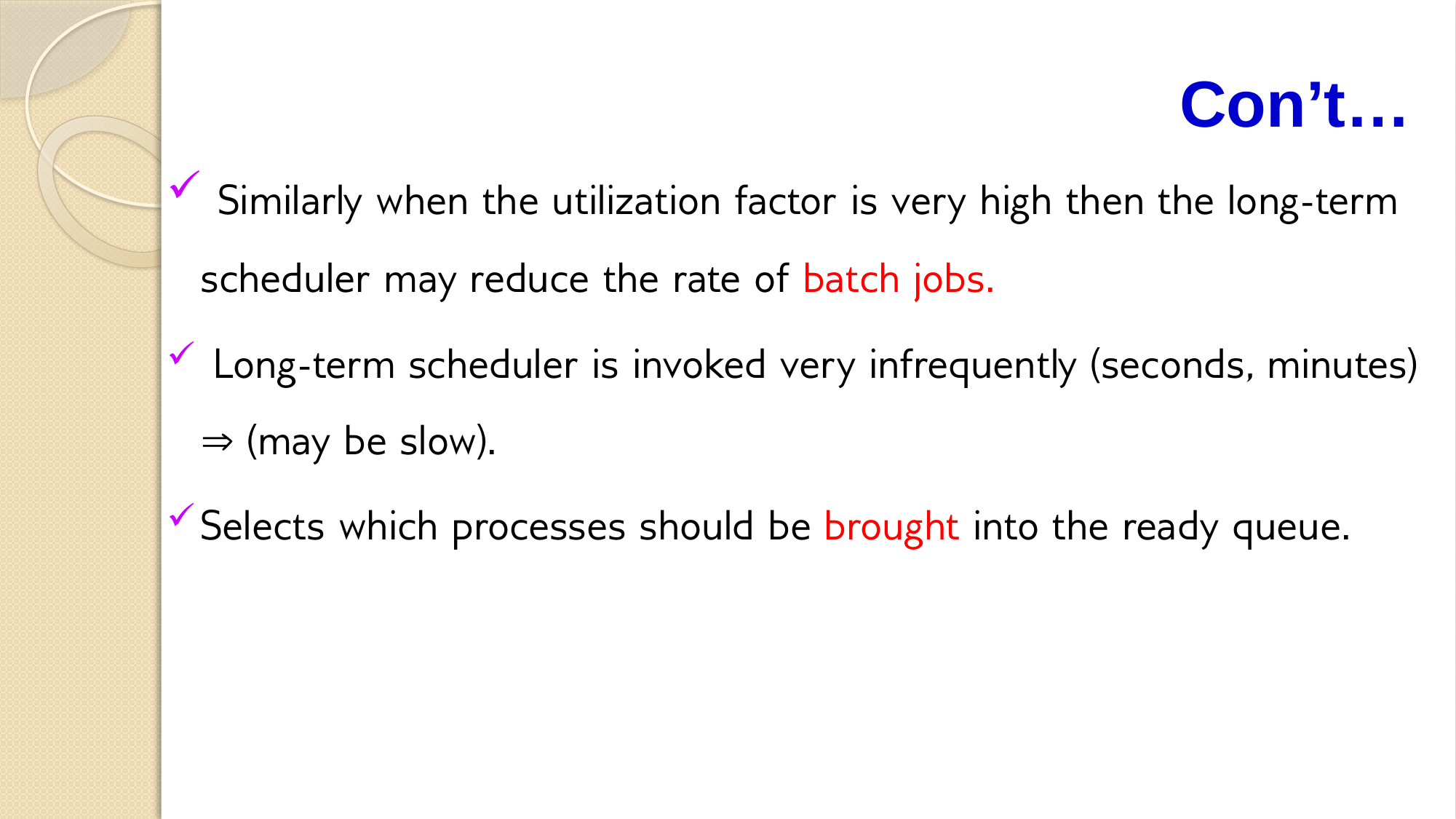

# Con’t…
 Similarly when the utilization factor is very high then the long-term scheduler may reduce the rate of batch jobs.
 Long-term scheduler is invoked very infrequently (seconds, minutes) ⇒ (may be slow).
Selects which processes should be brought into the ready queue.